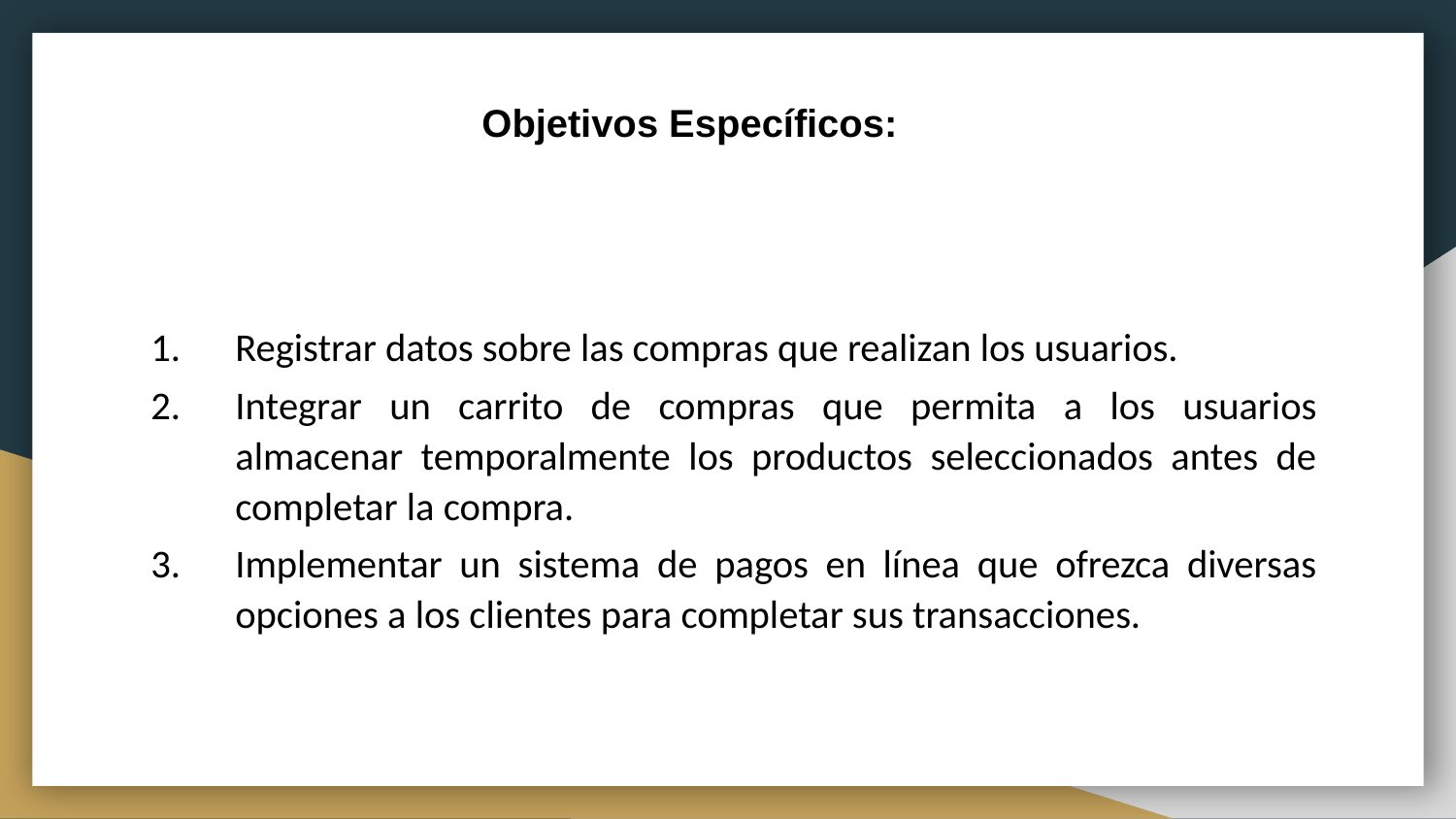

# Objetivos Específicos:

Registrar datos sobre las compras que realizan los usuarios.
Integrar un carrito de compras que permita a los usuarios almacenar temporalmente los productos seleccionados antes de completar la compra.
Implementar un sistema de pagos en línea que ofrezca diversas opciones a los clientes para completar sus transacciones.